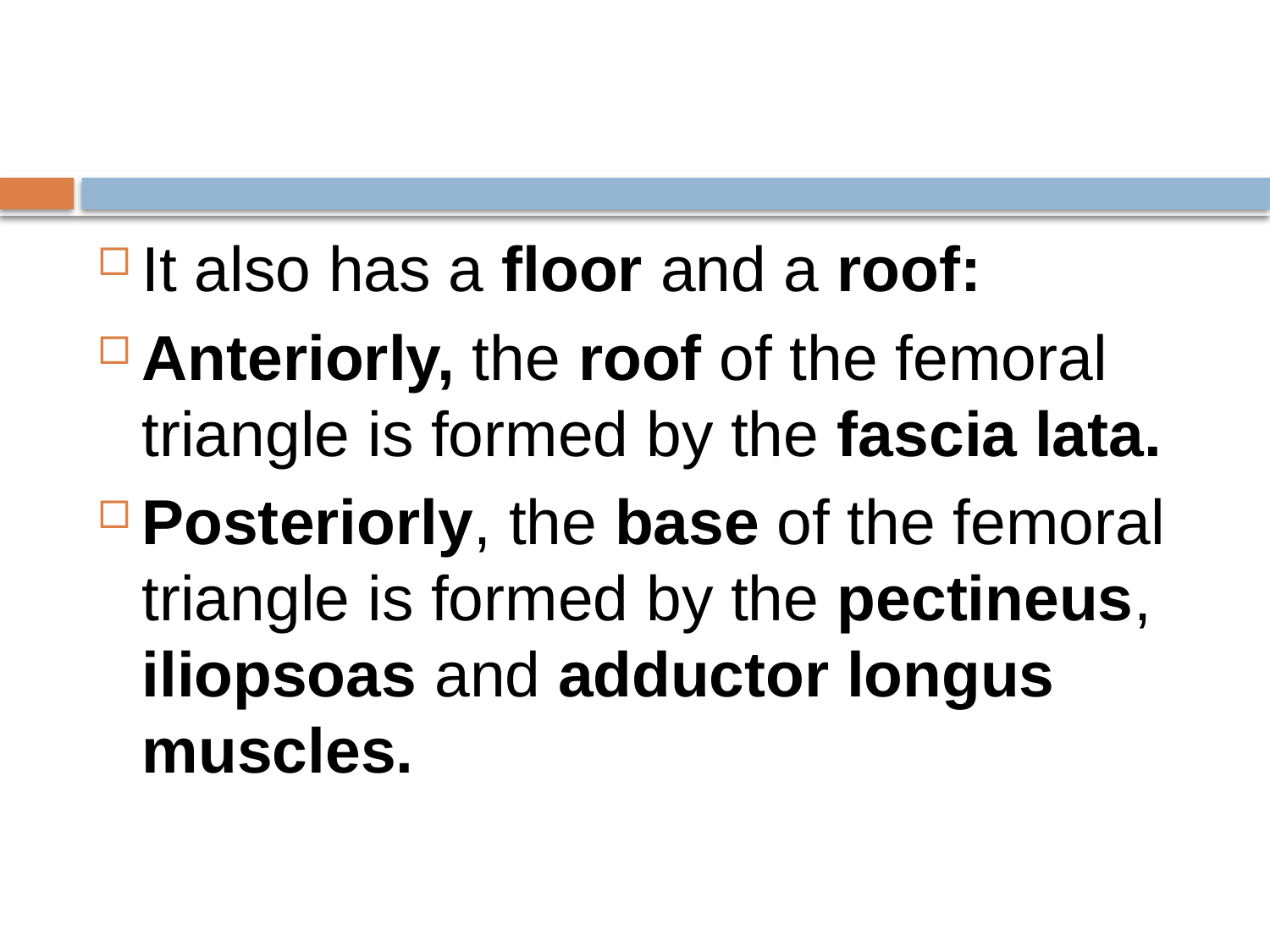

#
It also has a floor and a roof:
Anteriorly, the roof of the femoral triangle is formed by the fascia lata.
Posteriorly, the base of the femoral triangle is formed by the pectineus, iliopsoas and adductor longus muscles.